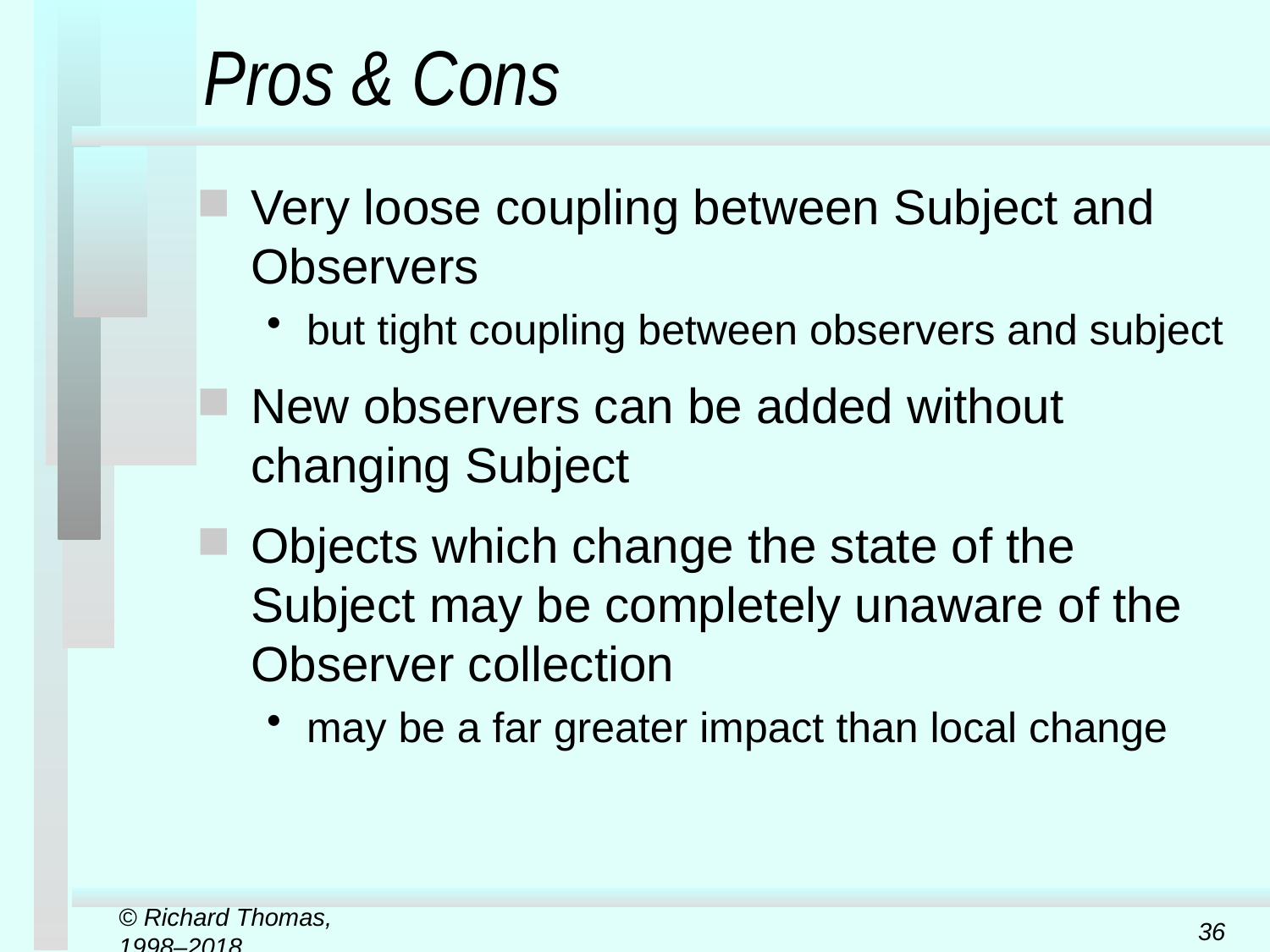

# Pros & Cons
Very loose coupling between Subject and Observers
but tight coupling between observers and subject
New observers can be added without changing Subject
Objects which change the state of the Subject may be completely unaware of the Observer collection
may be a far greater impact than local change

© Richard Thomas, 1998–2018
36